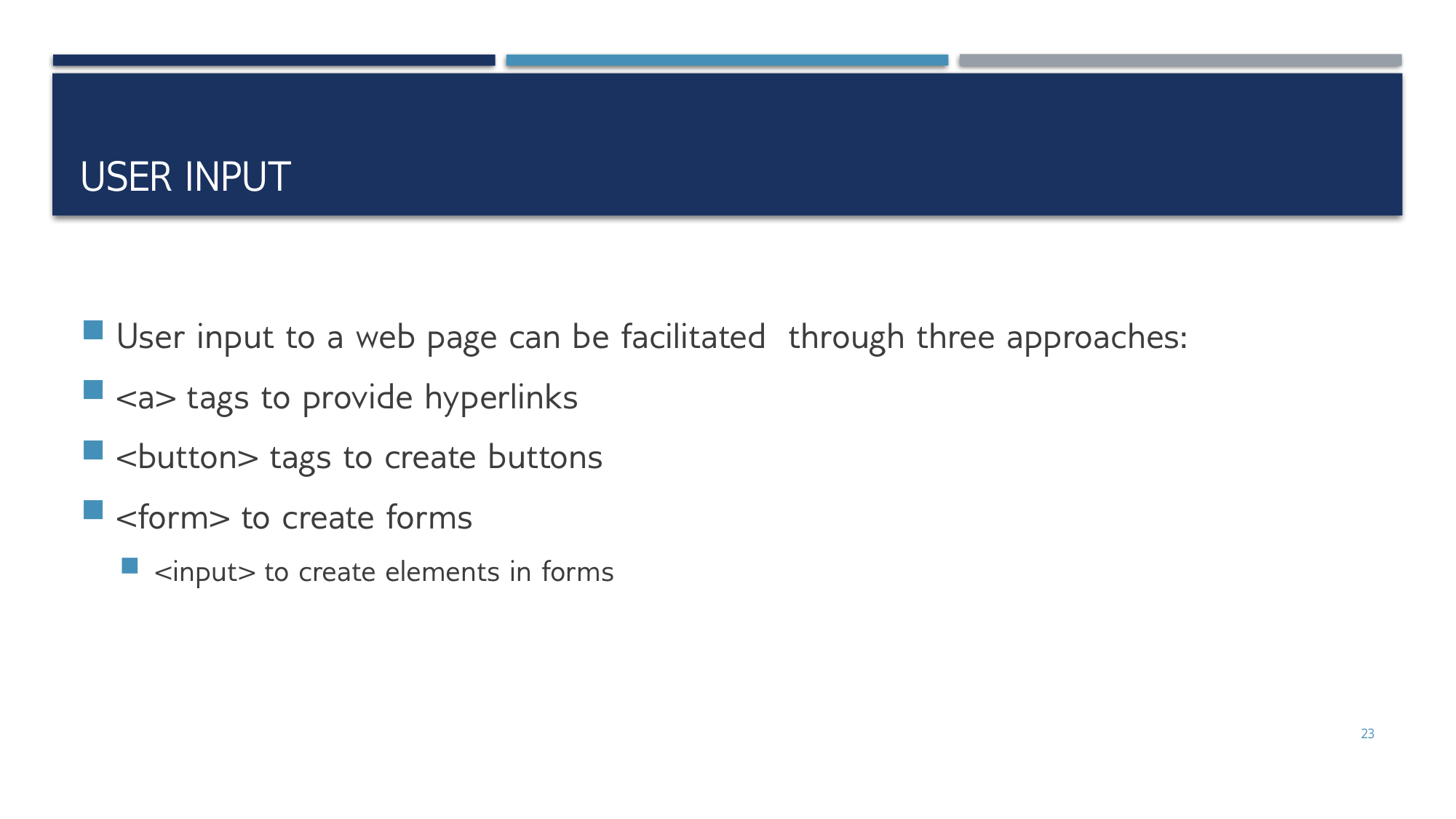

# User Input
User input to a web page can be facilitated  through three approaches:
<a> tags to provide hyperlinks
<button> tags to create buttons
<form> to create forms
<input> to create elements in forms

23